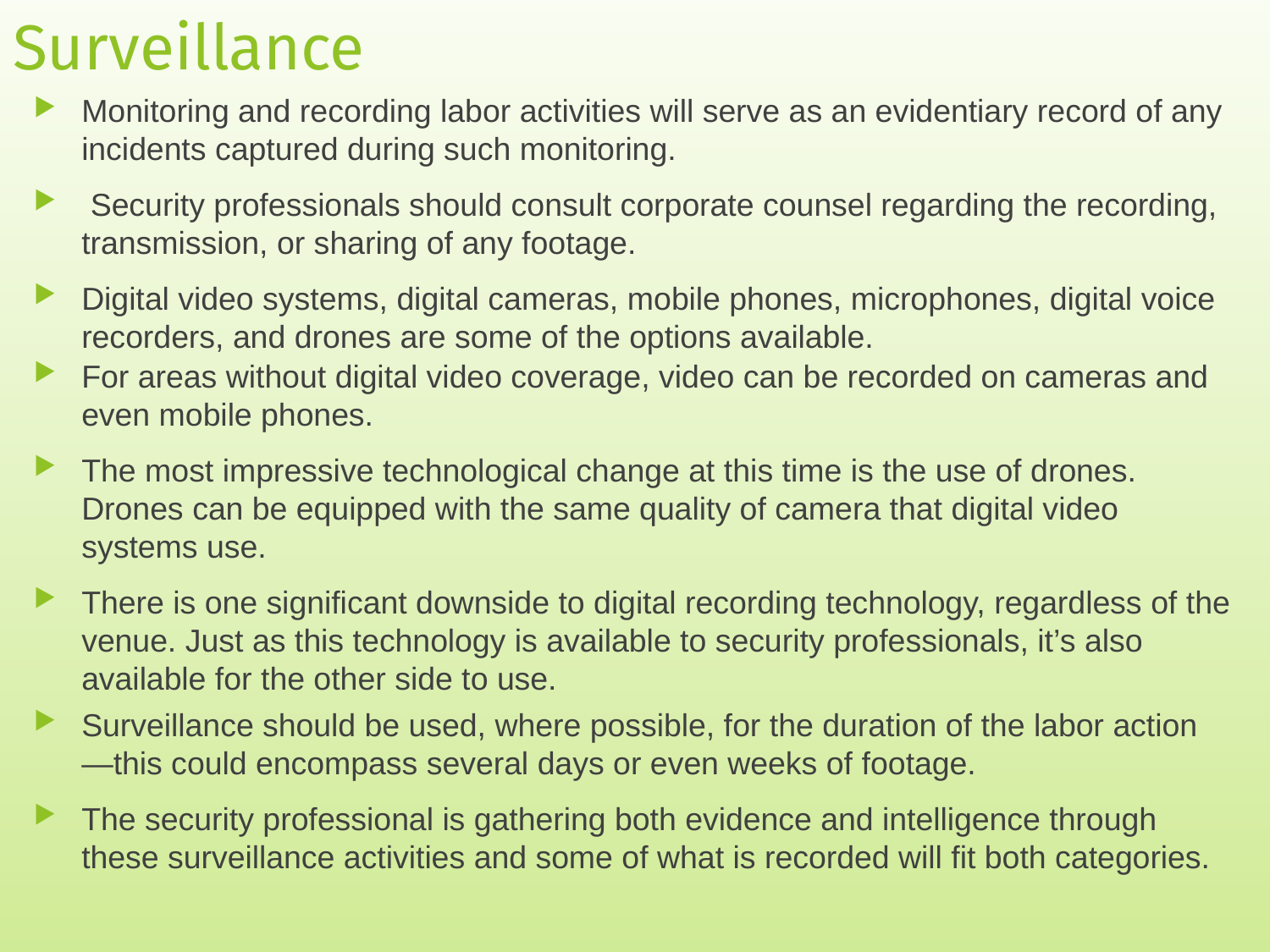

# Surveillance
Monitoring and recording labor activities will serve as an evidentiary record of any incidents captured during such monitoring.
 Security professionals should consult corporate counsel regarding the recording, transmission, or sharing of any footage.
Digital video systems, digital cameras, mobile phones, microphones, digital voice recorders, and drones are some of the options available.
For areas without digital video coverage, video can be recorded on cameras and even mobile phones.
The most impressive technological change at this time is the use of drones. Drones can be equipped with the same quality of camera that digital video systems use.
There is one significant downside to digital recording technology, regardless of the venue. Just as this technology is available to security professionals, it’s also available for the other side to use.
Surveillance should be used, where possible, for the duration of the labor action—this could encompass several days or even weeks of footage.
The security professional is gathering both evidence and intelligence through these surveillance activities and some of what is recorded will fit both categories.

10